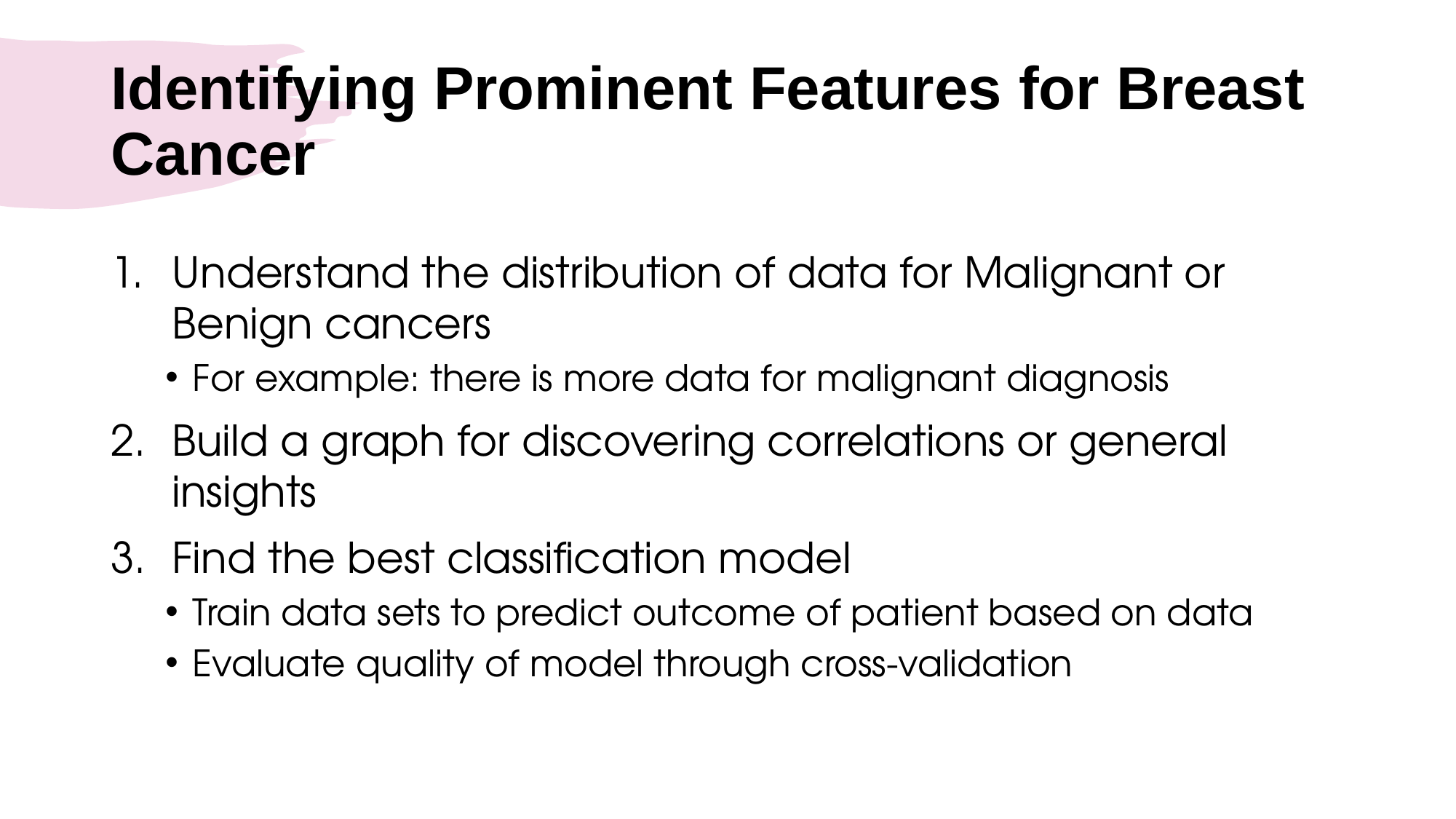

# Identifying Prominent Features for Breast Cancer
Understand the distribution of data for Malignant or Benign cancers
For example: there is more data for malignant diagnosis
Build a graph for discovering correlations or general insights
Find the best classification model
Train data sets to predict outcome of patient based on data
Evaluate quality of model through cross-validation